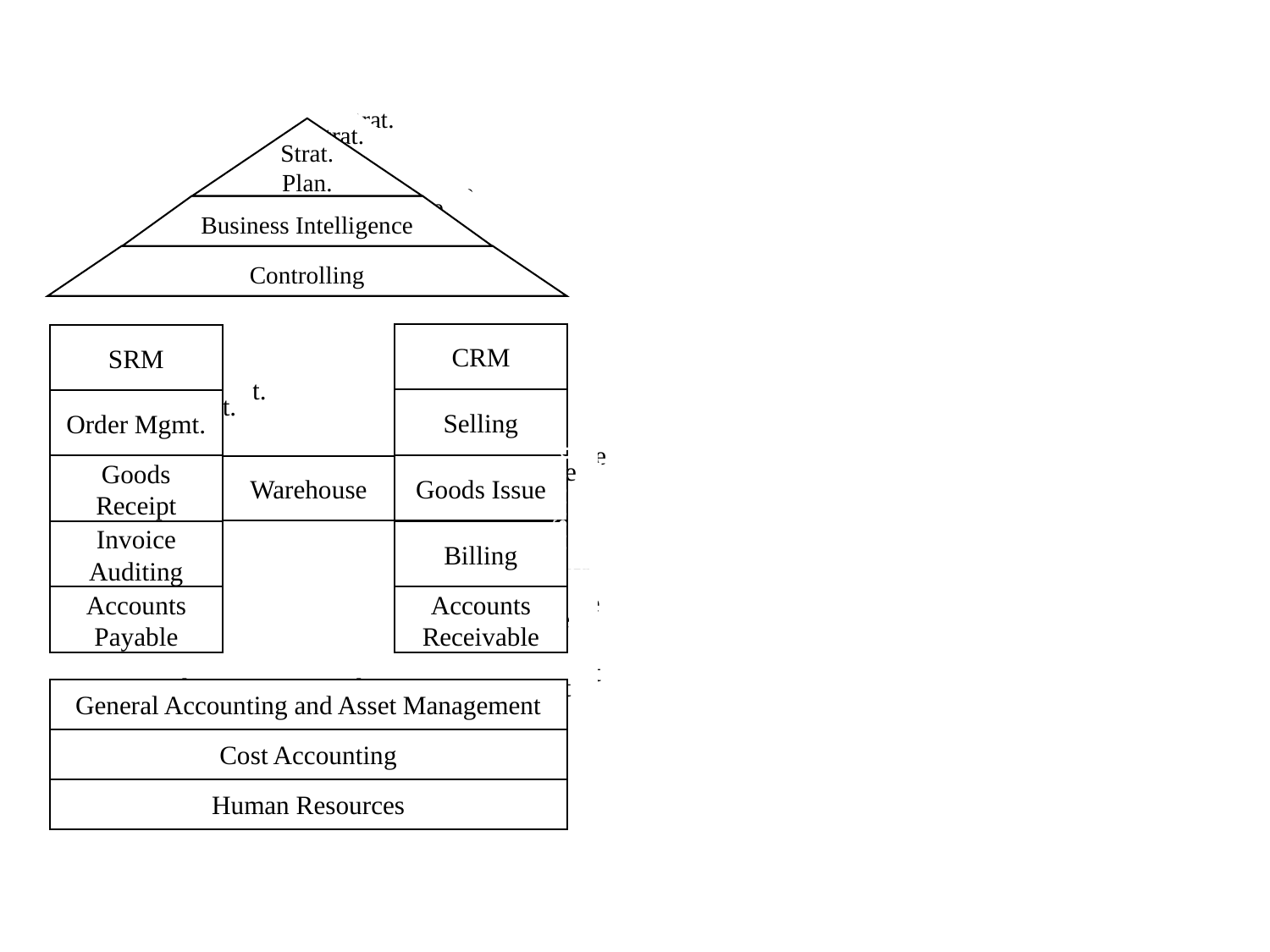

Strat. Plan.
Business Intelligence
Controlling
CRM
SRM
Selling
Order Mgmt.
Goods Issue
Goods Receipt
Warehouse
Billing
Invoice Auditing
Accounts Receivable
Accounts Payable
General Accounting and Asset Management
Cost Accounting
Human Resources
Strat. Plan.
Business Intelligence
Controlling
CRM
SRM
Selling
Order Mgmt.
Goods Issue
Goods Receipt
Warehouse
Billing
Invoice Auditing
Accounts Receivable
Accounts Payable
General Accounting and Asset Management
Cost Accounting
Human Resources
Strat. Plan.
Business Intelligence
Controlling
CRM
SRM
Selling
Order Mgmt.
Goods Issue
Goods Receipt
Warehouse
Billing
Invoice Auditing
Accounts Receivable
Accounts Payable
General Accounting and Asset Management
Cost Accounting
Human Resources
Functions
Data
Processes